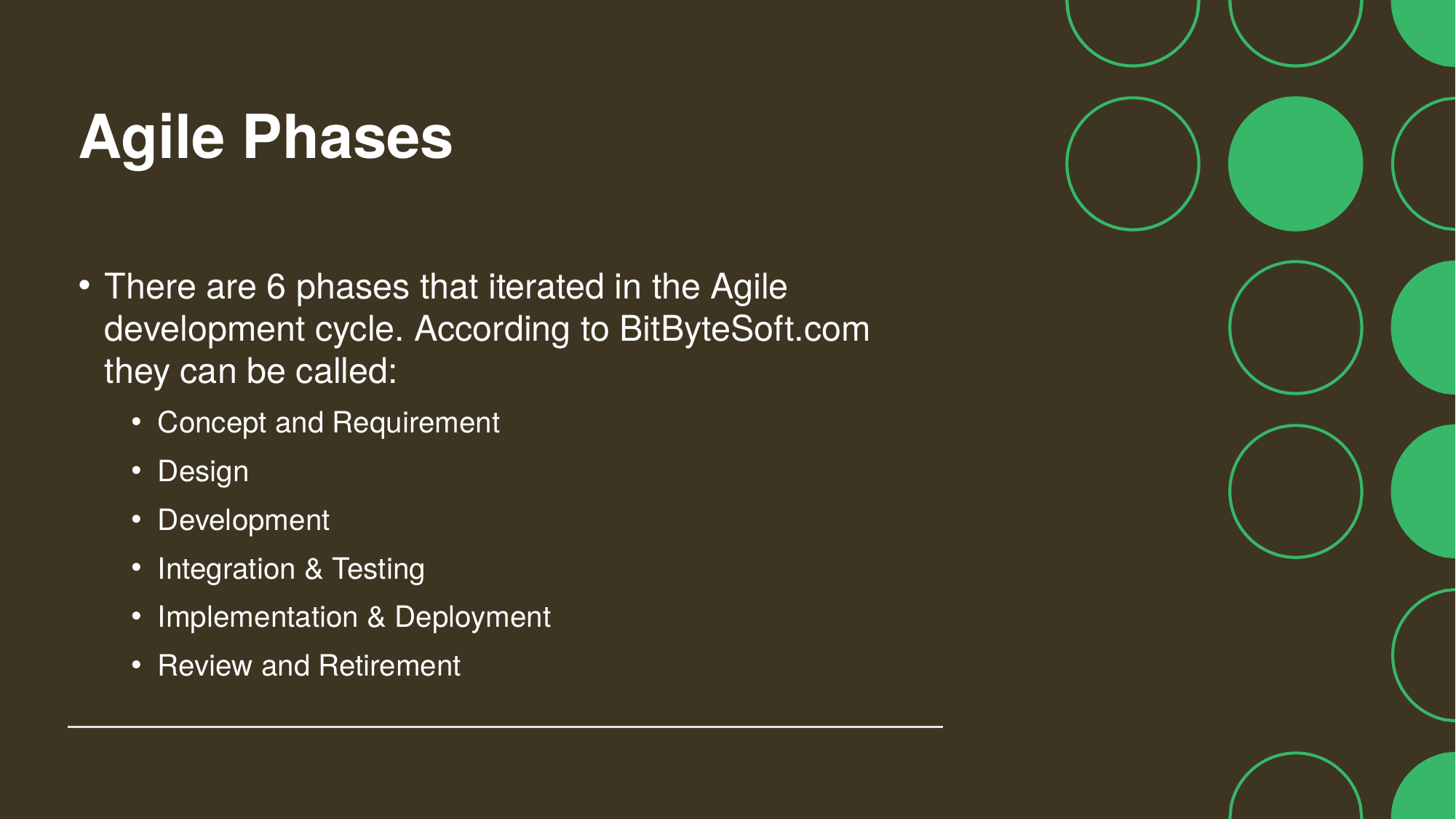

# Agile Phases
There are 6 phases that iterated in the Agile development cycle. According to BitByteSoft.com they can be called:
Concept and Requirement
Design
Development
Integration & Testing
Implementation & Deployment
Review and Retirement